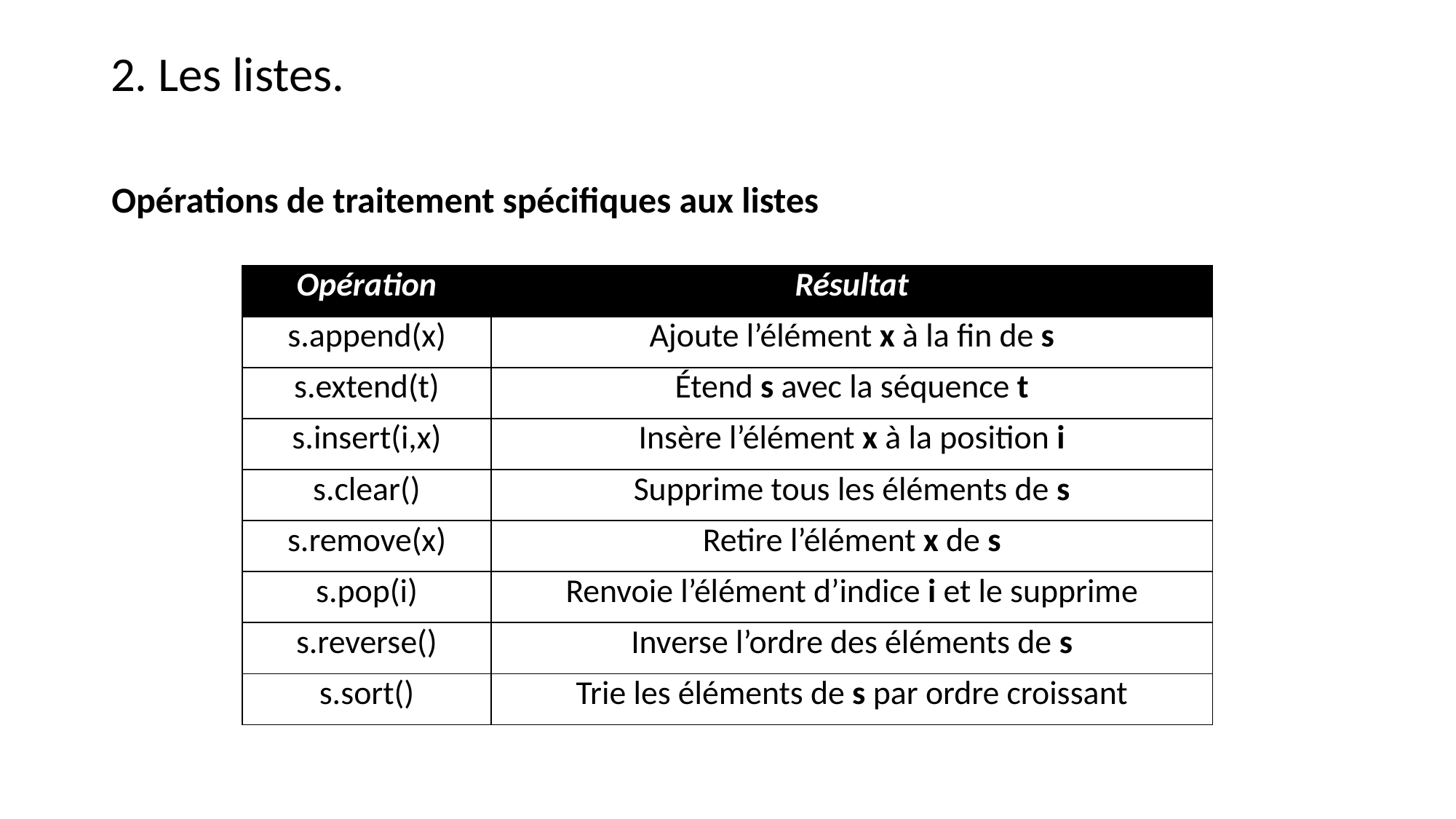

2. Les listes.
Opérations de traitement spécifiques aux listes
| Opération | Résultat |
| --- | --- |
| s.append(x) | Ajoute l’élément x à la fin de s |
| s.extend(t) | Étend s avec la séquence t |
| s.insert(i,x) | Insère l’élément x à la position i |
| s.clear() | Supprime tous les éléments de s |
| s.remove(x) | Retire l’élément x de s |
| s.pop(i) | Renvoie l’élément d’indice i et le supprime |
| s.reverse() | Inverse l’ordre des éléments de s |
| s.sort() | Trie les éléments de s par ordre croissant |